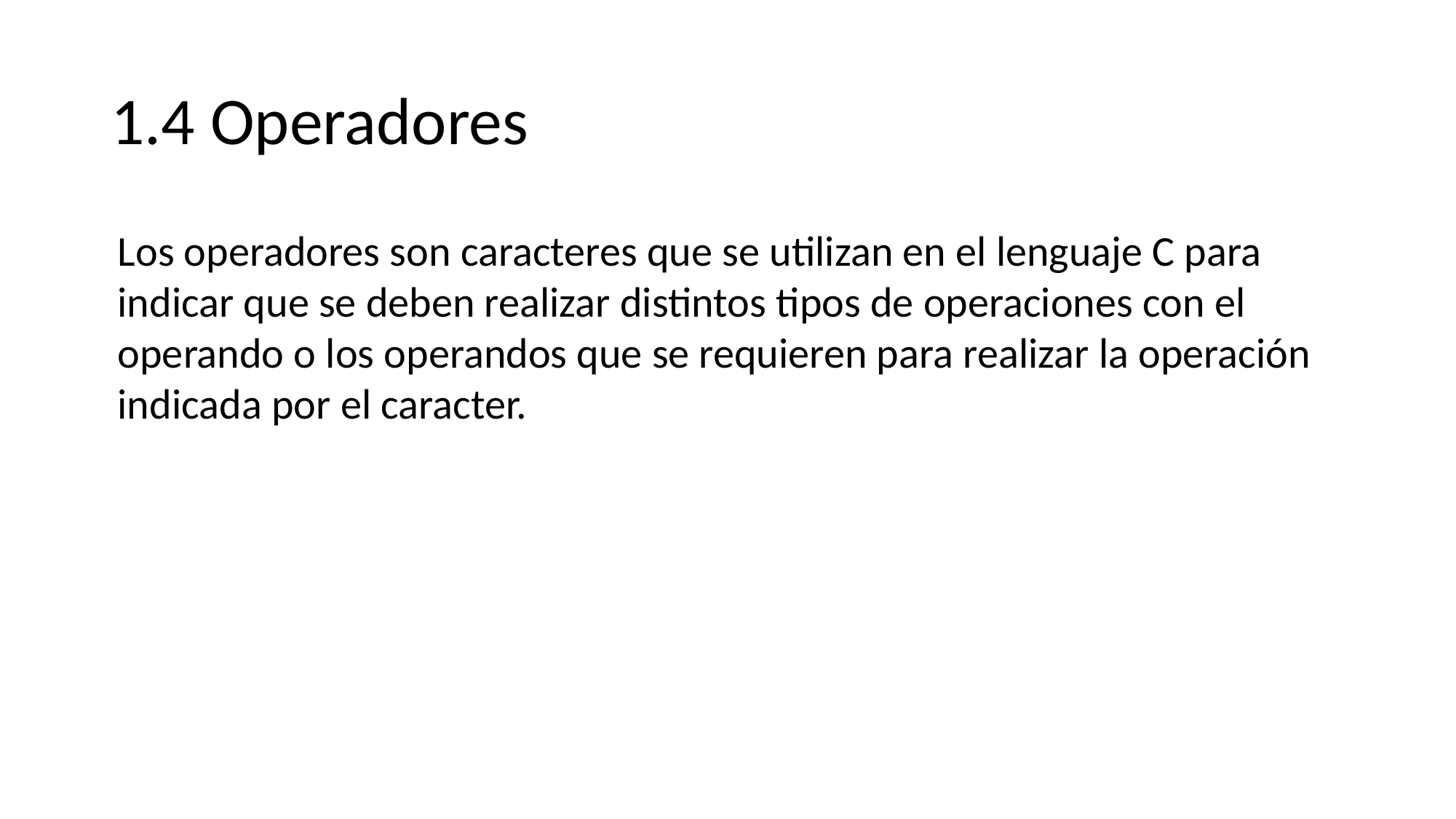

# 1.4 Operadores
Los operadores son caracteres que se utilizan en el lenguaje C para
indicar que se deben realizar distintos tipos de operaciones con el
operando o los operandos que se requieren para realizar la operación
indicada por el caracter.